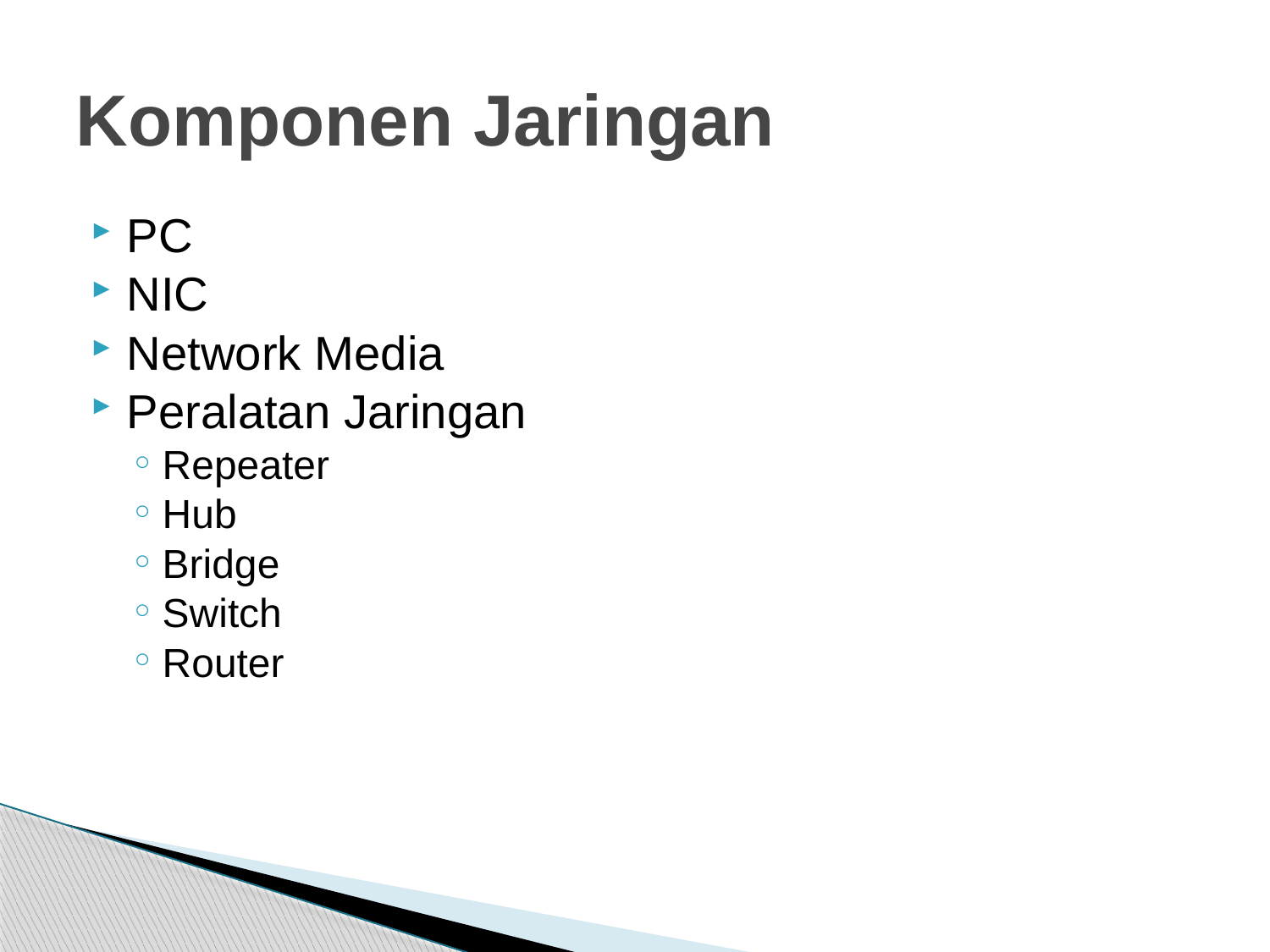

# Komponen Jaringan
PC
NIC
Network Media
Peralatan Jaringan
Repeater
Hub
Bridge
Switch
Router